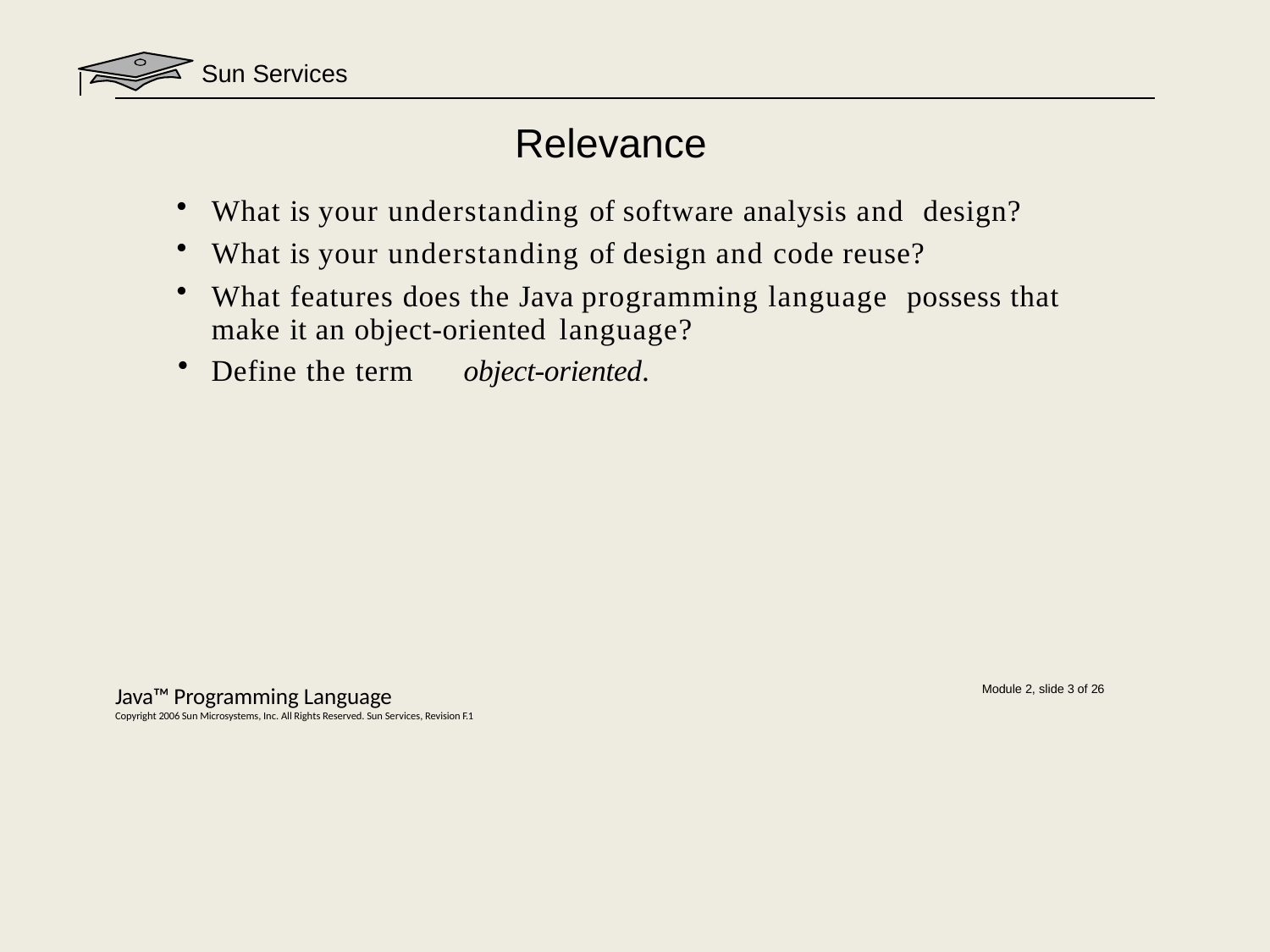

Sun Services

# Relevance
What is your understanding of software analysis and  design?
What is your understanding of design and code reuse?
What features does the Java programming language  possess that make it an object-oriented language?
Define the term	object-oriented.
Java™ Programming Language
Copyright 2006 Sun Microsystems, Inc. All Rights Reserved. Sun Services, Revision F.1
Module 2, slide 3 of 26